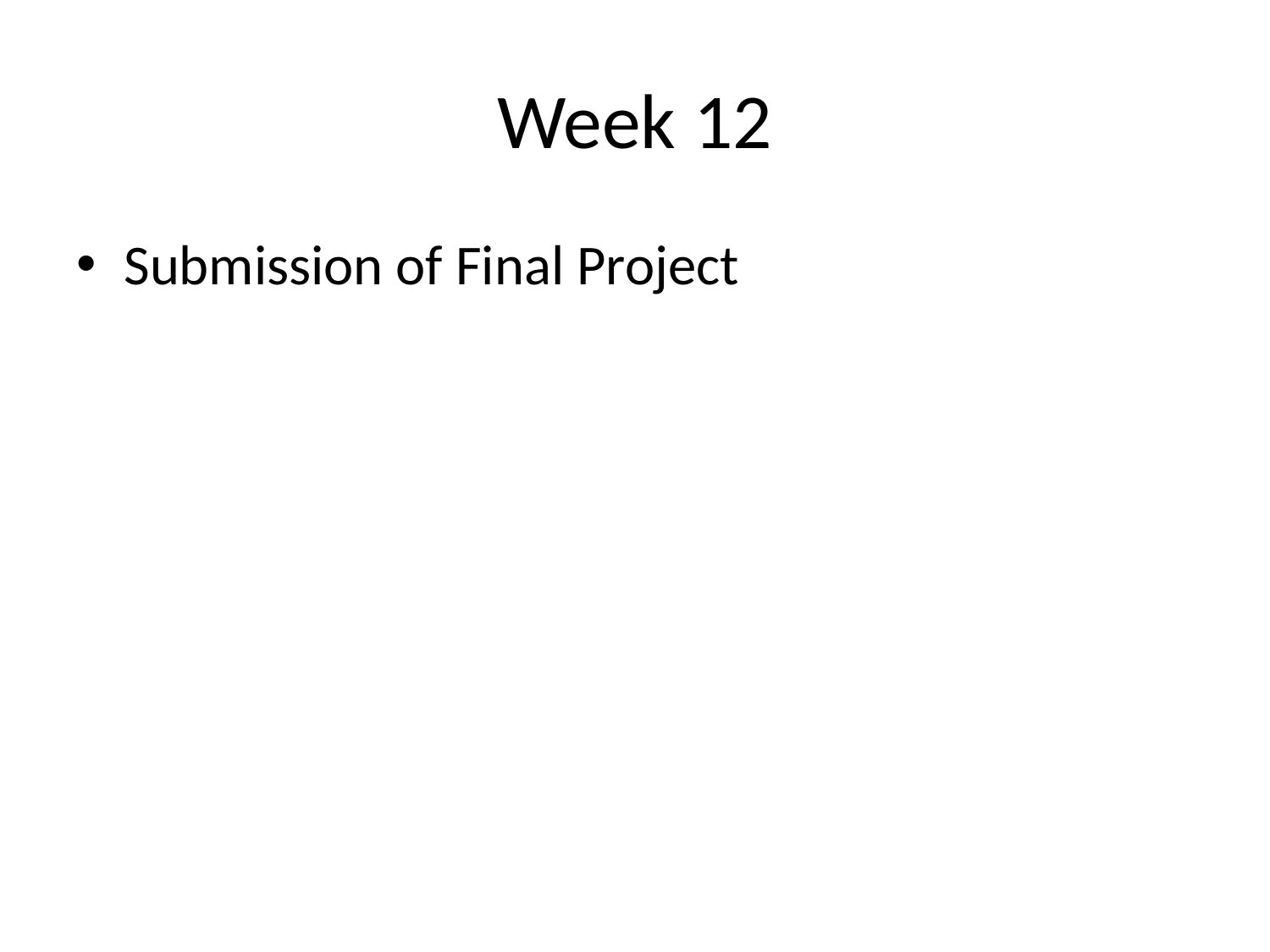

# Week 12
Submission of Final Project